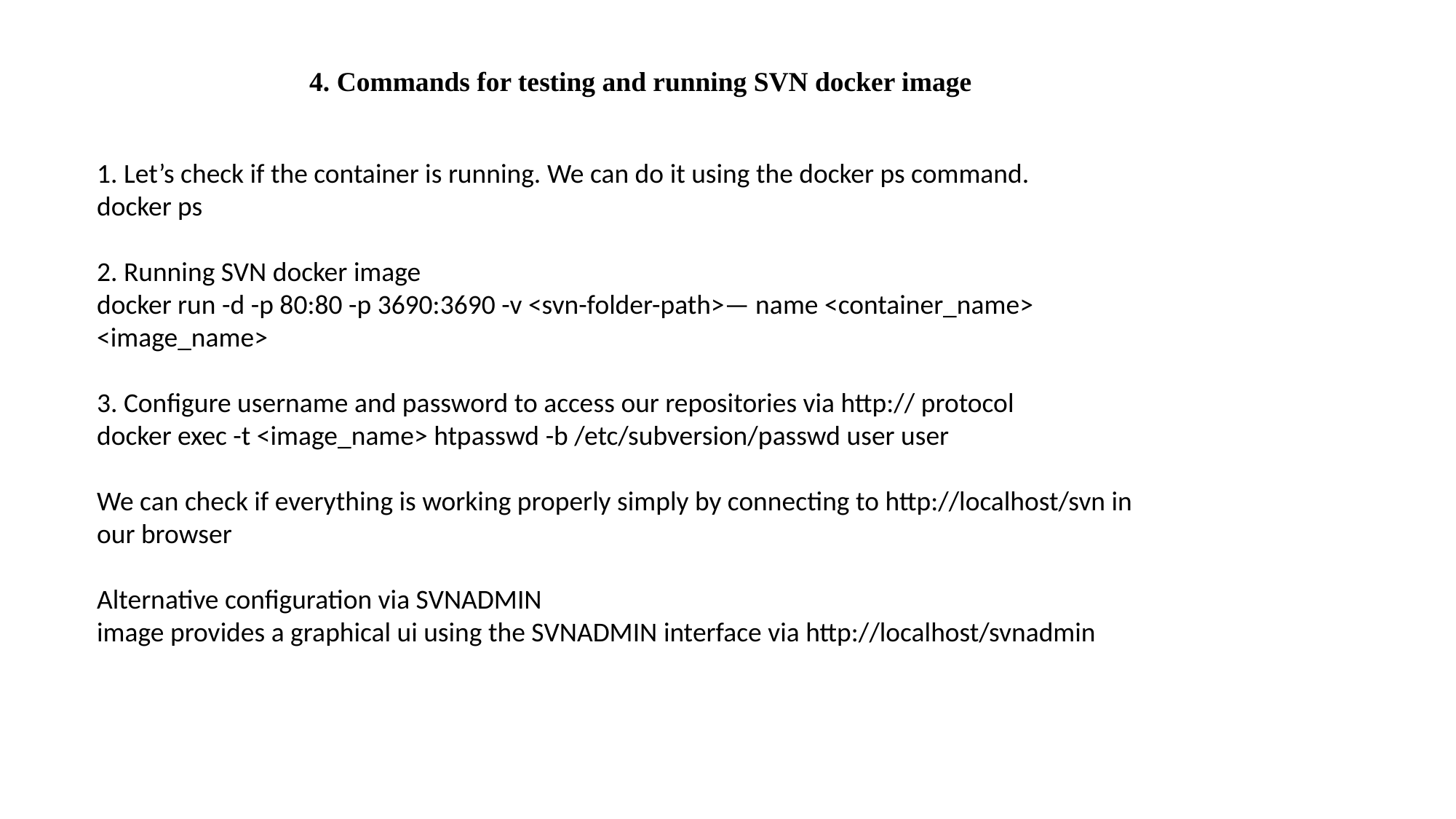

4. Commands for testing and running SVN docker image
1. Let’s check if the container is running. We can do it using the docker ps command.
docker ps

2. Running SVN docker image
docker run -d -p 80:80 -p 3690:3690 -v <svn-folder-path>— name <container_name> <image_name>

3. Configure username and password to access our repositories via http:// protocol
docker exec -t <image_name> htpasswd -b /etc/subversion/passwd user user

We can check if everything is working properly simply by connecting to http://localhost/svn in our browser

Alternative configuration via SVNADMIN
image provides a graphical ui using the SVNADMIN interface via http://localhost/svnadmin